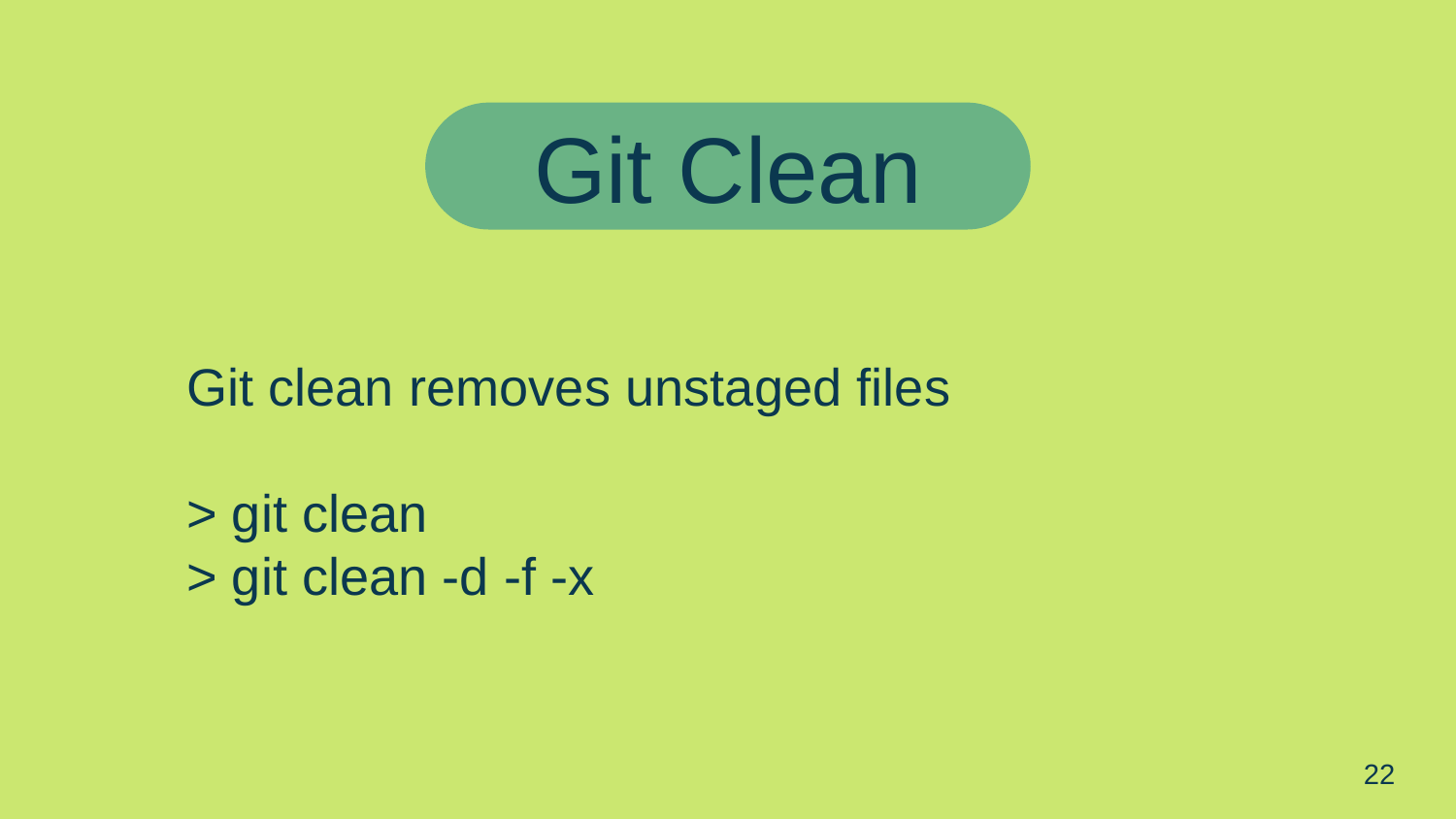

Git Clean
# Git clean removes unstaged files

> git clean
> git clean -d -f -x
22